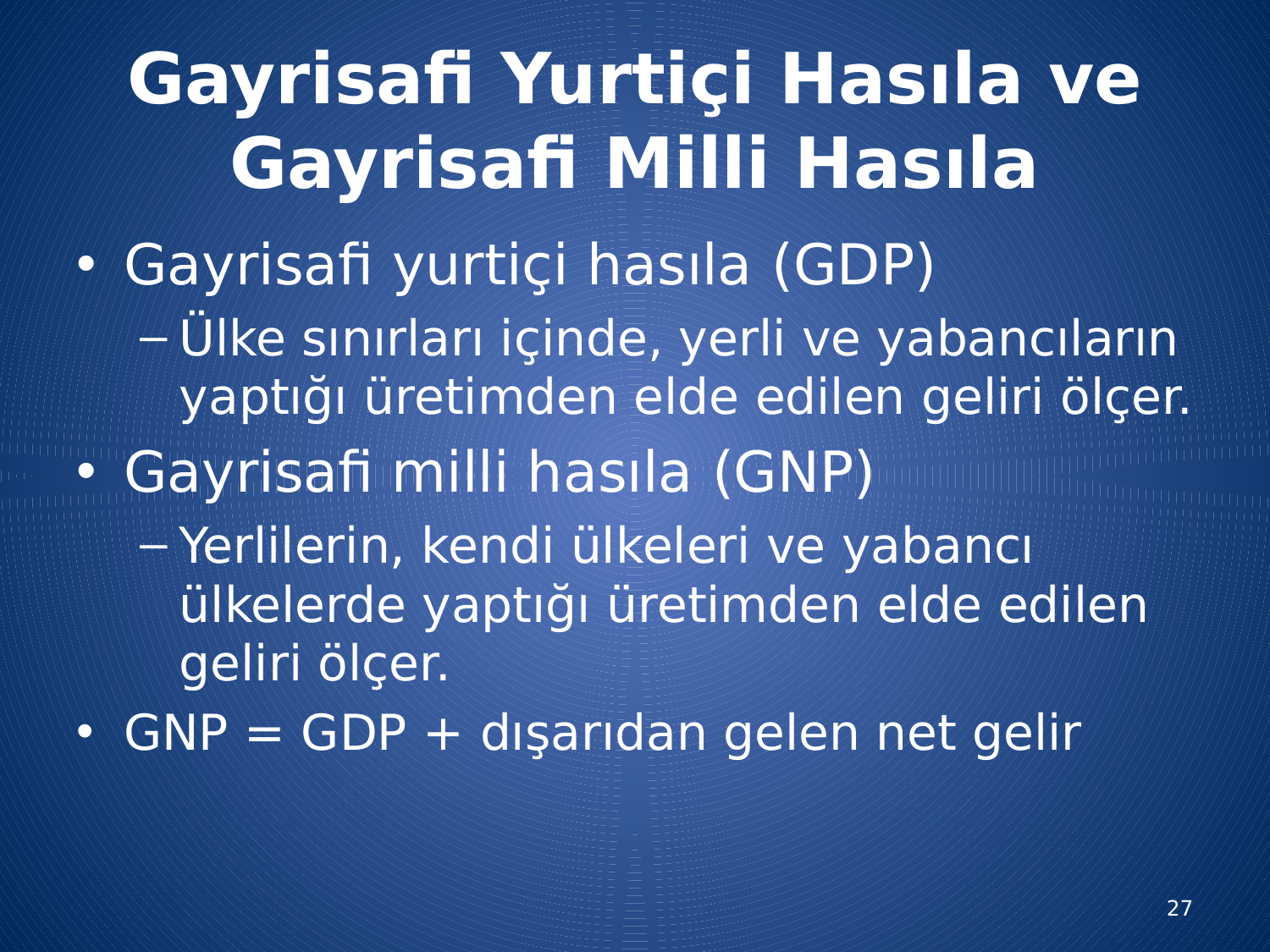

# Gayrisafi Yurtiçi Hasıla ve Gayrisafi Milli Hasıla
Gayrisafi yurtiçi hasıla (GDP)
Ülke sınırları içinde, yerli ve yabancıların yaptığı üretimden elde edilen geliri ölçer.
Gayrisafi milli hasıla (GNP)
Yerlilerin, kendi ülkeleri ve yabancı ülkelerde yaptığı üretimden elde edilen geliri ölçer.
GNP = GDP + dışarıdan gelen net gelir
27